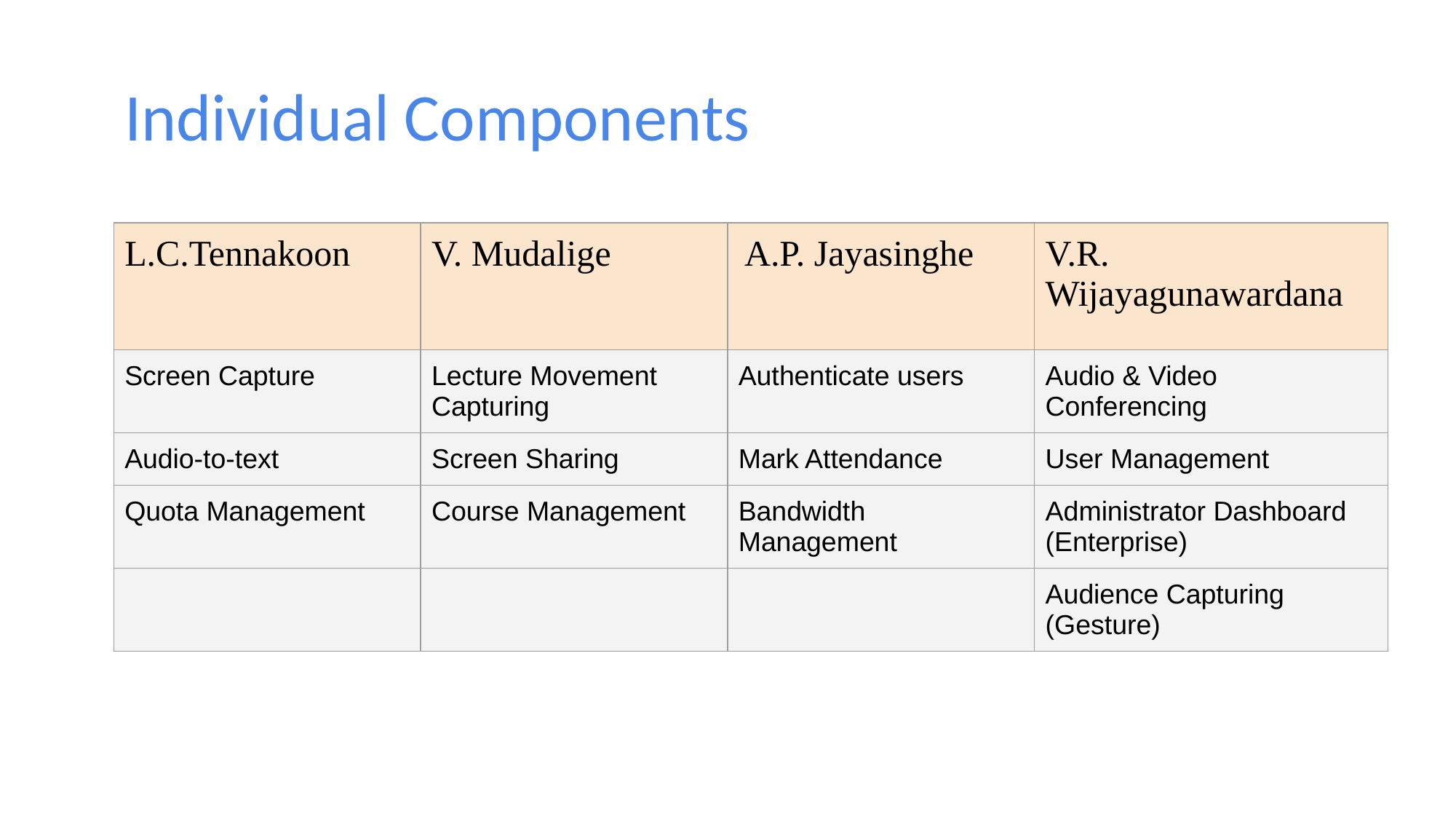

Individual Components
| L.C.Tennakoon | V. Mudalige | A.P. Jayasinghe | V.R. Wijayagunawardana |
| --- | --- | --- | --- |
| Screen Capture | Lecture Movement Capturing | Authenticate users | Audio & Video Conferencing |
| Audio-to-text | Screen Sharing | Mark Attendance | User Management |
| Quota Management | Course Management | Bandwidth Management | Administrator Dashboard (Enterprise) |
|  |  |  | Audience Capturing (Gesture) |